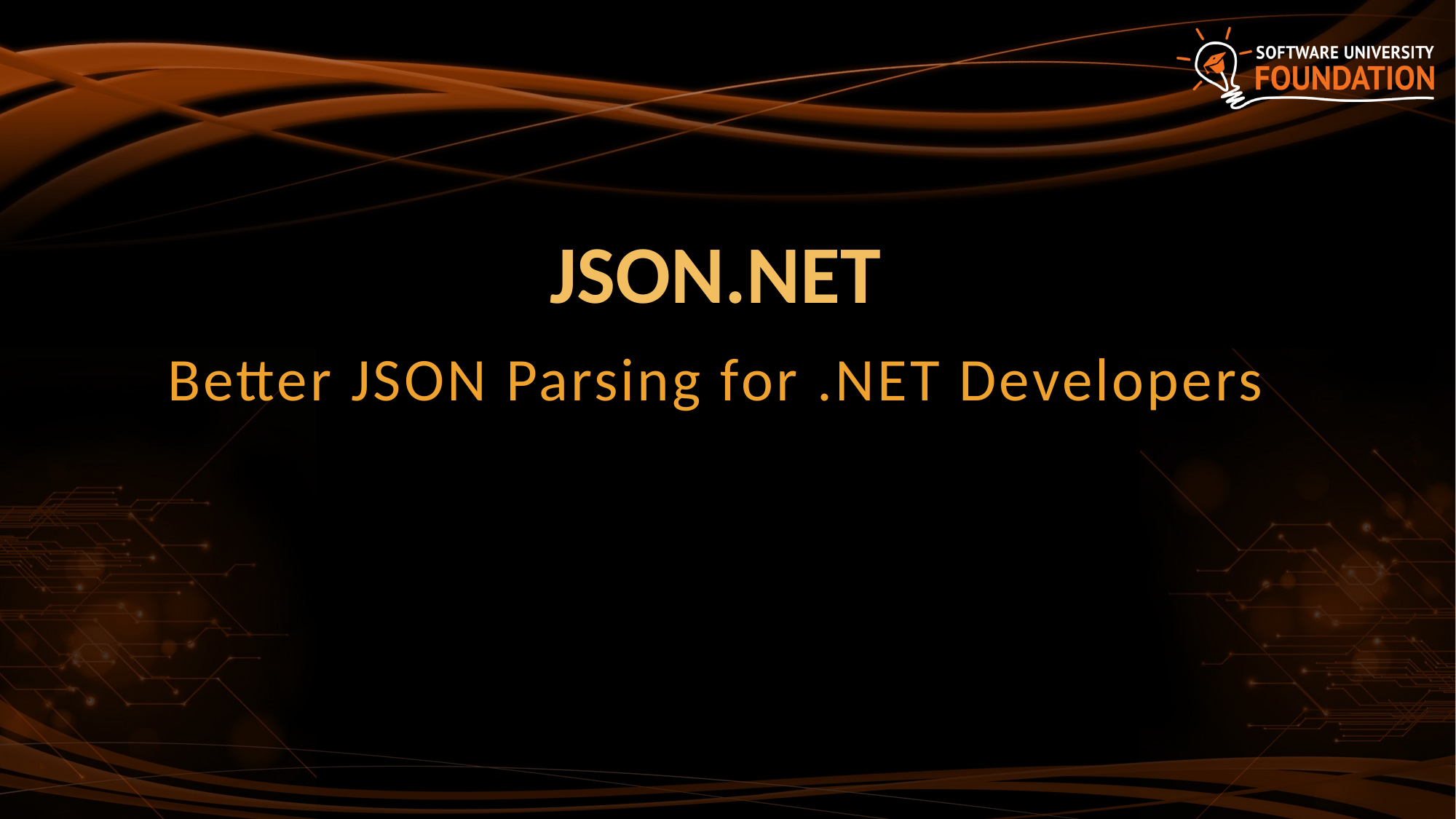

# JSON.NET
Better JSON Parsing for .NET Developers